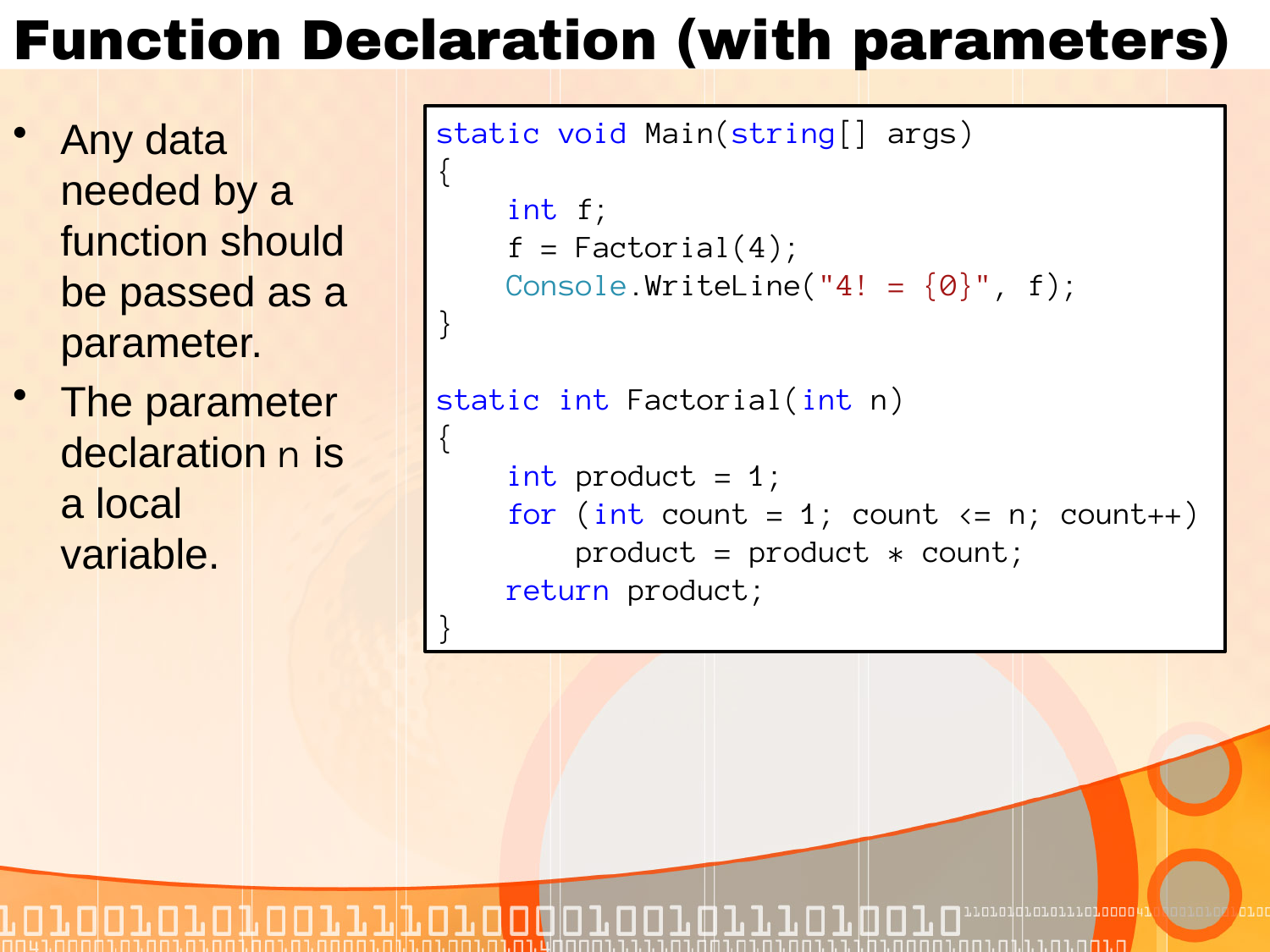

# Function Declaration (with parameters)
Any data needed by a function should be passed as a parameter.
The parameter declaration n is a local variable.
static void Main(string[] args)
{
    int f;
    f = Factorial(4);
    Console.WriteLine("4! = {0}", f);
}

static int Factorial(int n)
{
    int product = 1;
    for (int count = 1; count <= n; count++)
        product = product * count;
    return product;
}